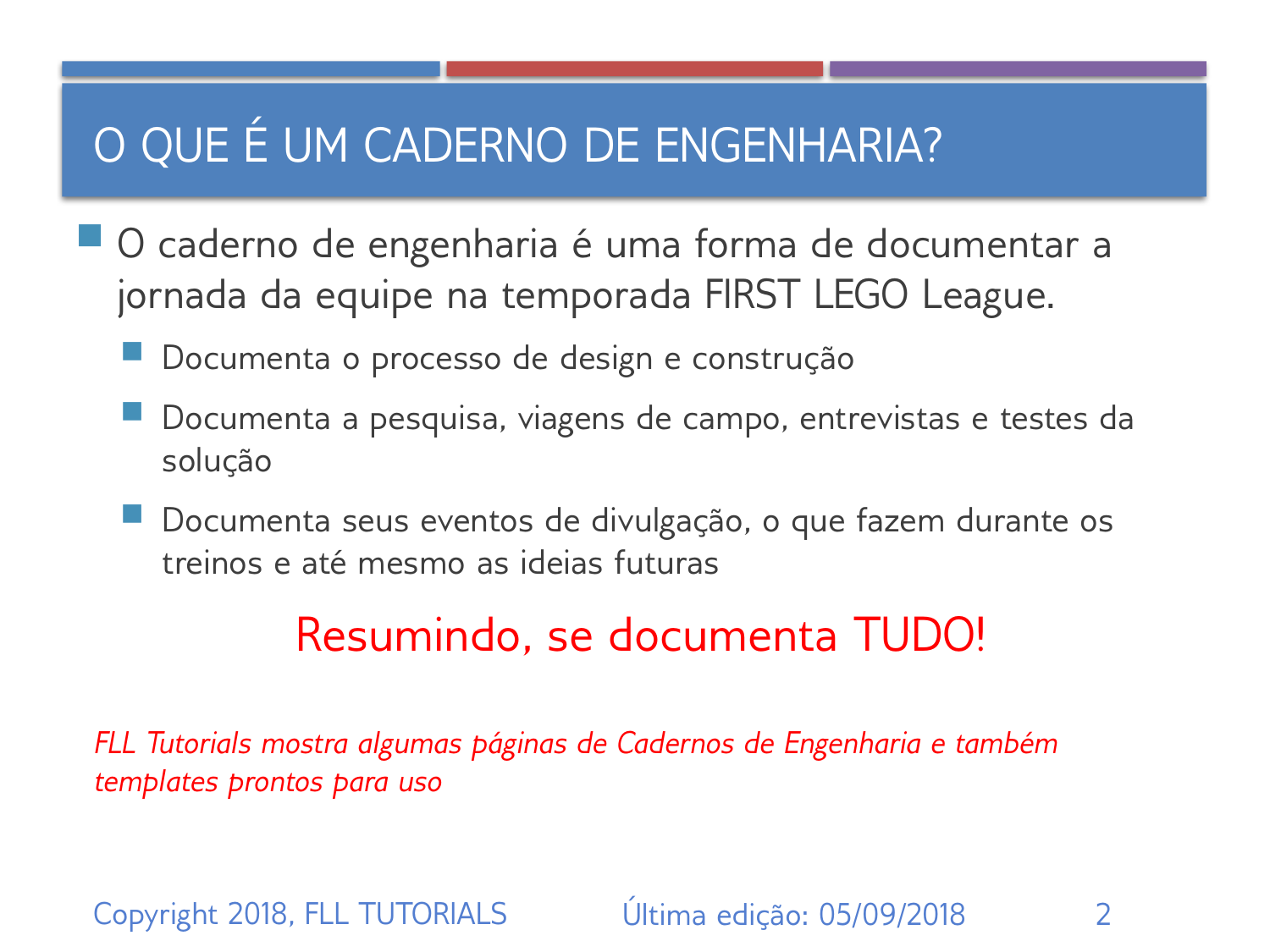

O que é um caderno de engenharia?
O caderno de engenharia é uma forma de documentar a jornada da equipe na temporada FIRST LEGO League.
Documenta o processo de design e construção
Documenta a pesquisa, viagens de campo, entrevistas e testes da solução
Documenta seus eventos de divulgação, o que fazem durante os treinos e até mesmo as ideias futuras
Resumindo, se documenta TUDO!
FLL Tutorials mostra algumas páginas de Cadernos de Engenharia e também templates prontos para uso
Copyright 2018, FLL TUTORIALS
Última edição: 05/09/2018
2